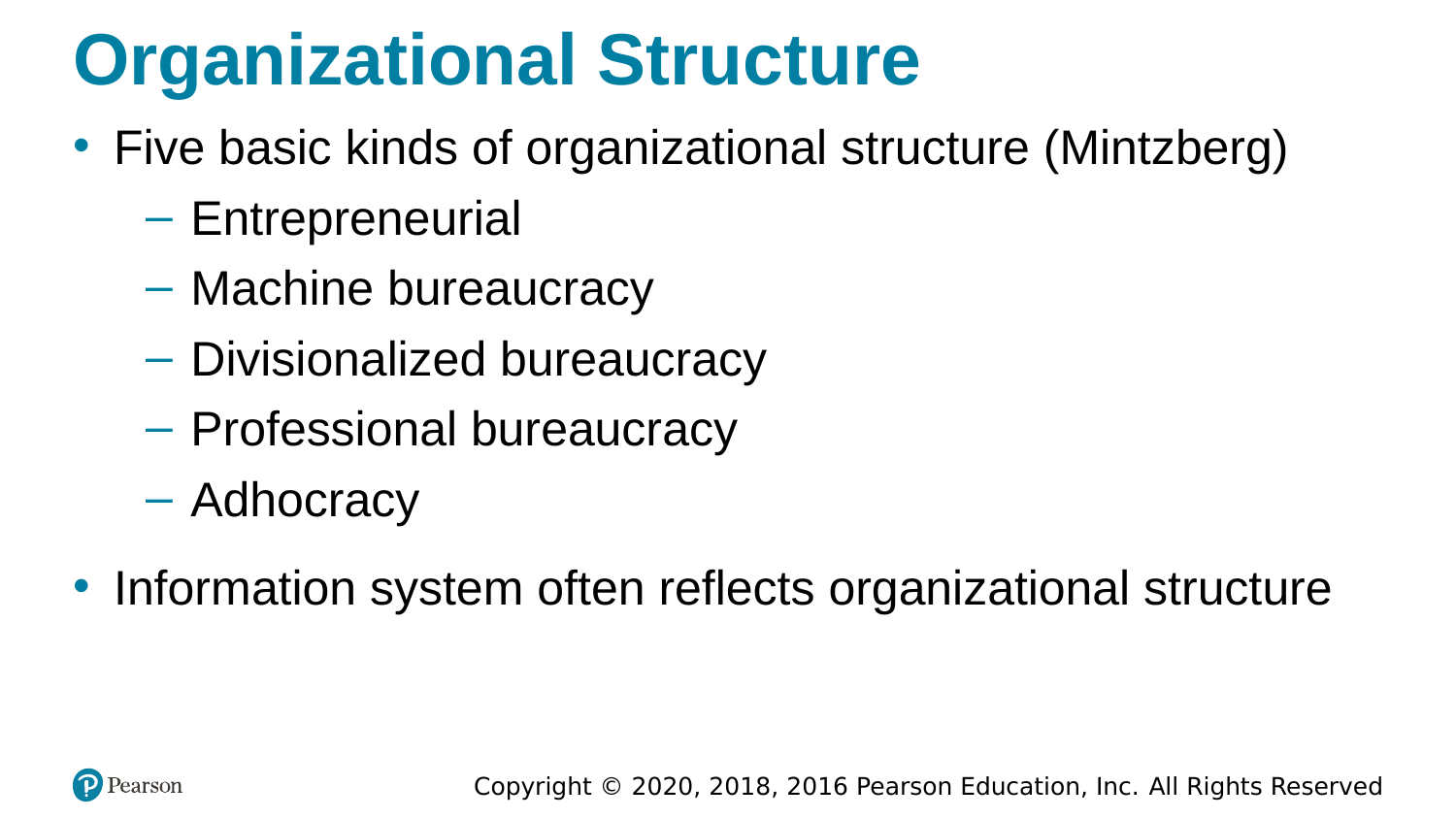

# Organizational Structure
Five basic kinds of organizational structure (Mintzberg)
Entrepreneurial
Machine bureaucracy
Divisionalized bureaucracy
Professional bureaucracy
Adhocracy
Information system often reflects organizational structure